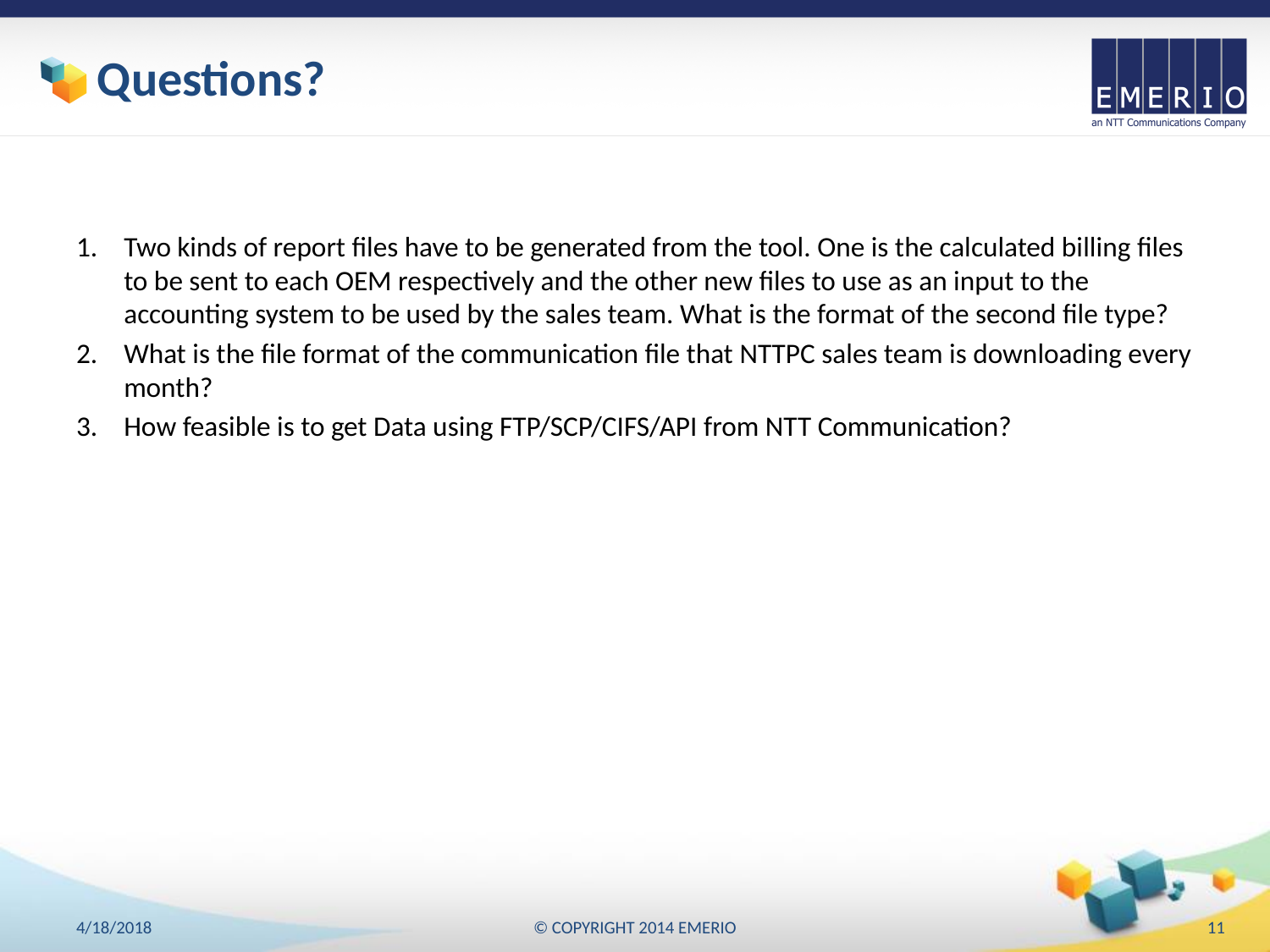

# Questions?
Two kinds of report files have to be generated from the tool. One is the calculated billing files to be sent to each OEM respectively and the other new files to use as an input to the accounting system to be used by the sales team. What is the format of the second file type?
What is the file format of the communication file that NTTPC sales team is downloading every month?
How feasible is to get Data using FTP/SCP/CIFS/API from NTT Communication?

4/18/2018
© COPYRIGHT 2014 EMERIO
11